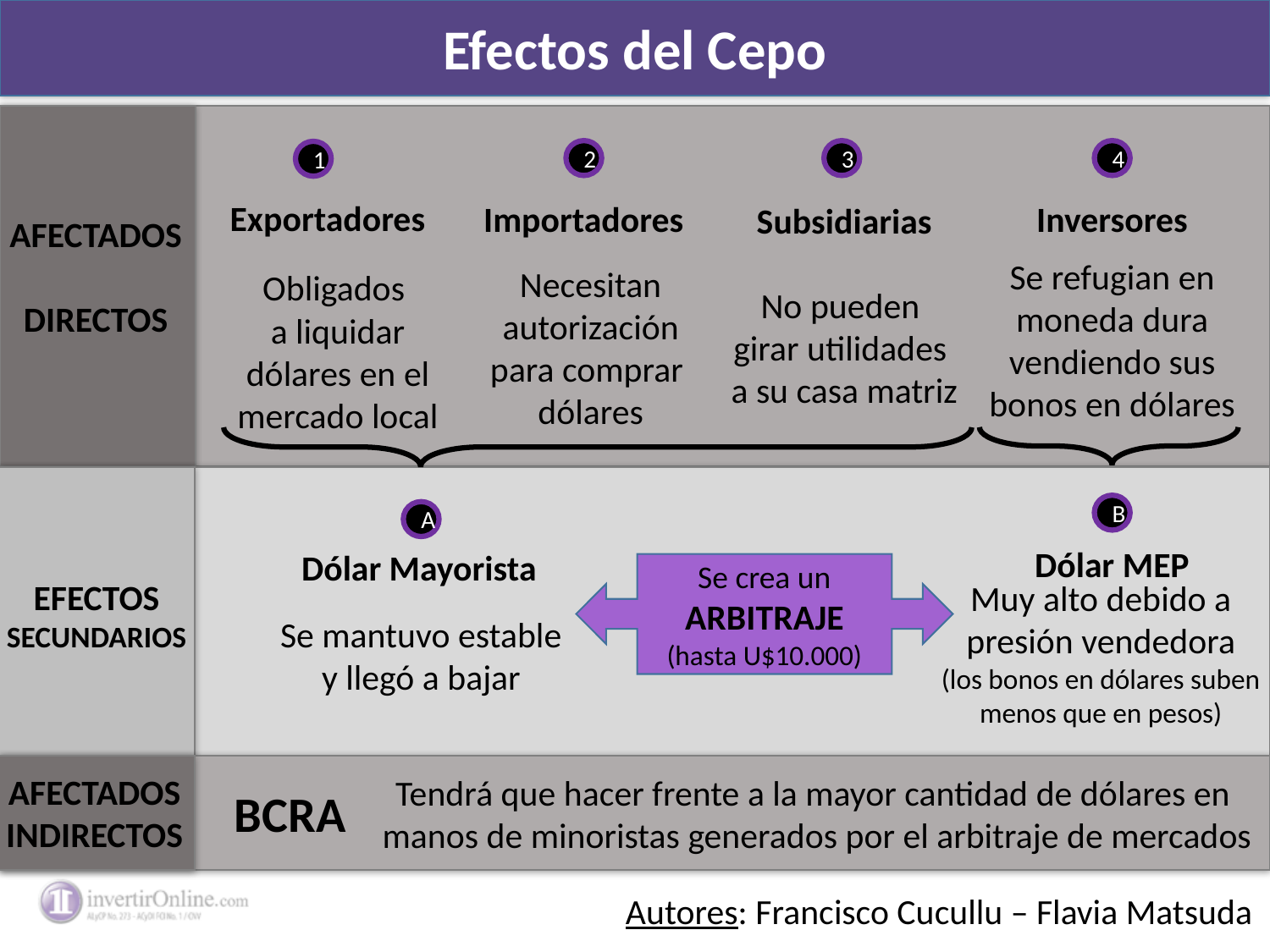

Efectos del Cepo

2
3
4
1
Exportadores
Importadores
Inversores
Subsidiarias
AFECTADOS

DIRECTOS
Se refugian en
moneda dura
vendiendo sus
bonos en dólares
Necesitan
autorización
para comprar
dólares
Obligados
a liquidar
dólares en el
mercado local
No pueden
girar utilidades
a su casa matriz

B
A
Dólar MEP
Dólar Mayorista
Se crea un
ARBITRAJE
(hasta U$10.000)
EFECTOS
SECUNDARIOS
Muy alto debido a
presión vendedora
(los bonos en dólares suben
menos que en pesos)
Se mantuvo estable
y llegó a bajar

AFECTADOS
INDIRECTOS
Tendrá que hacer frente a la mayor cantidad de dólares en
 manos de minoristas generados por el arbitraje de mercados
BCRA
Autores: Francisco Cucullu – Flavia Matsuda